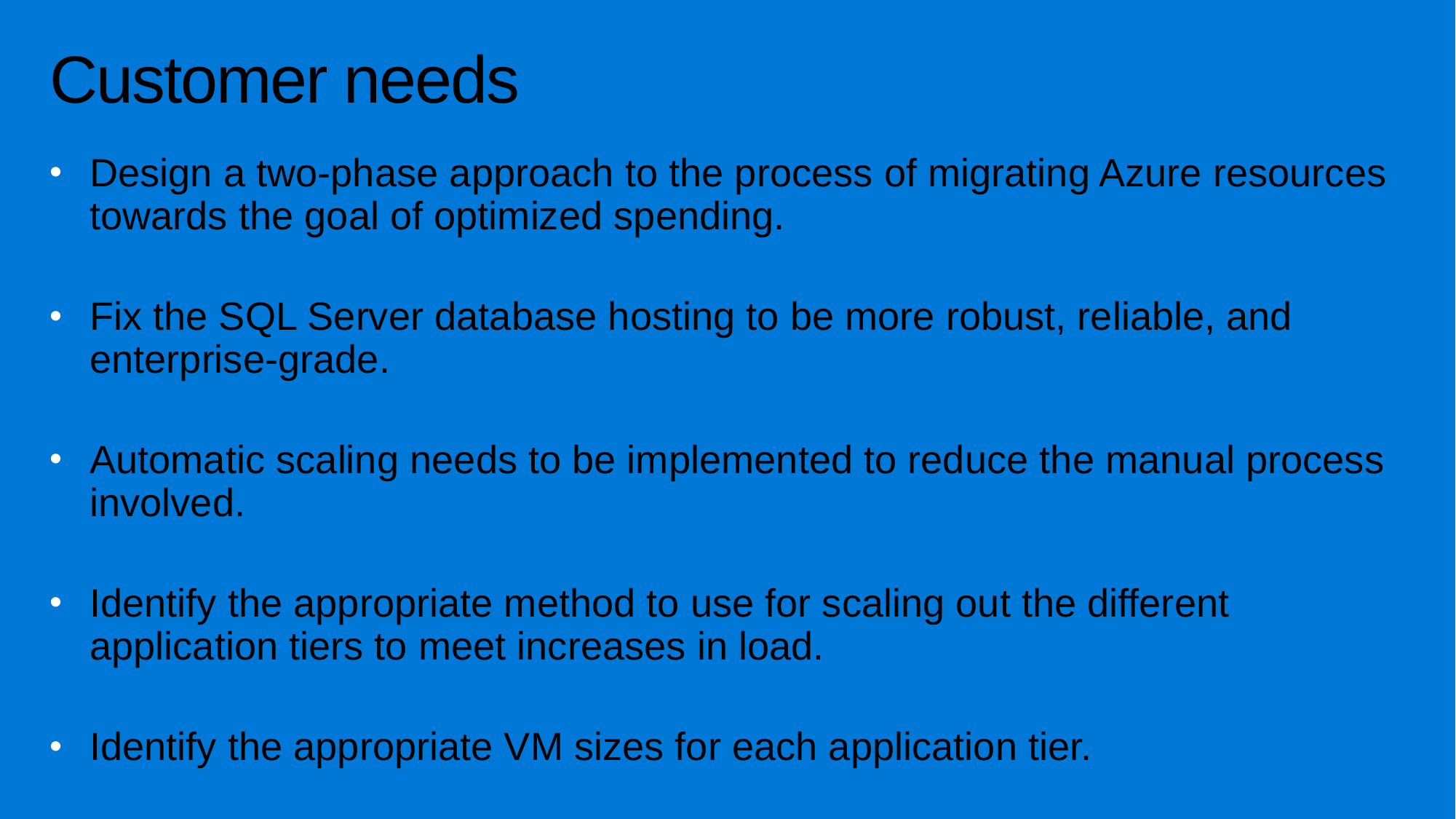

# Customer needs
Design a two-phase approach to the process of migrating Azure resources towards the goal of optimized spending.

Fix the SQL Server database hosting to be more robust, reliable, and enterprise-grade.

Automatic scaling needs to be implemented to reduce the manual process involved.

Identify the appropriate method to use for scaling out the different application tiers to meet increases in load.

Identify the appropriate VM sizes for each application tier.